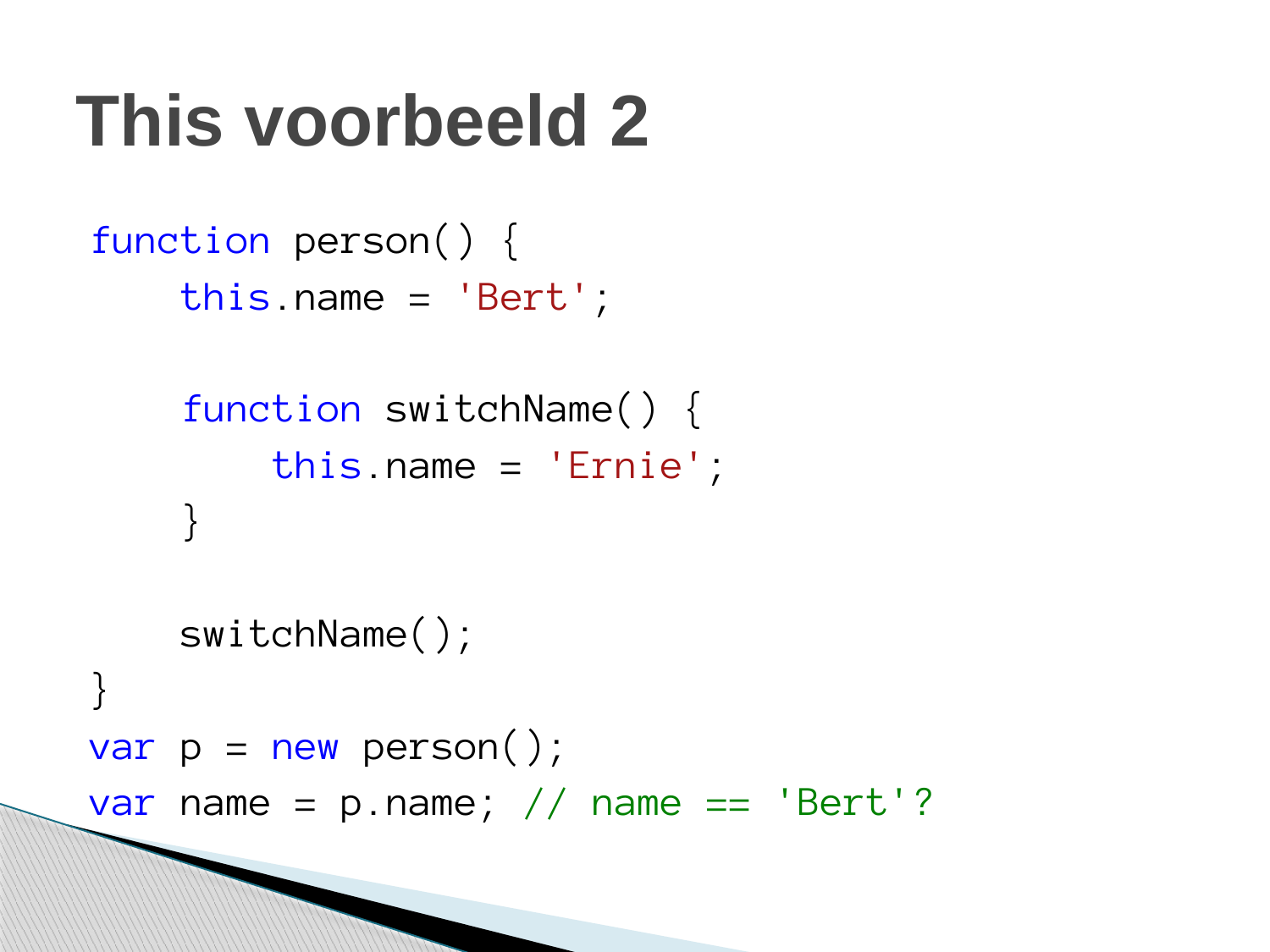

# This voorbeeld 2
function person() {
    this.name = 'Bert';

    function switchName() {
        this.name = 'Ernie';
    }

    switchName();
}
var p = new person();
var name = p.name; // name == 'Bert'?